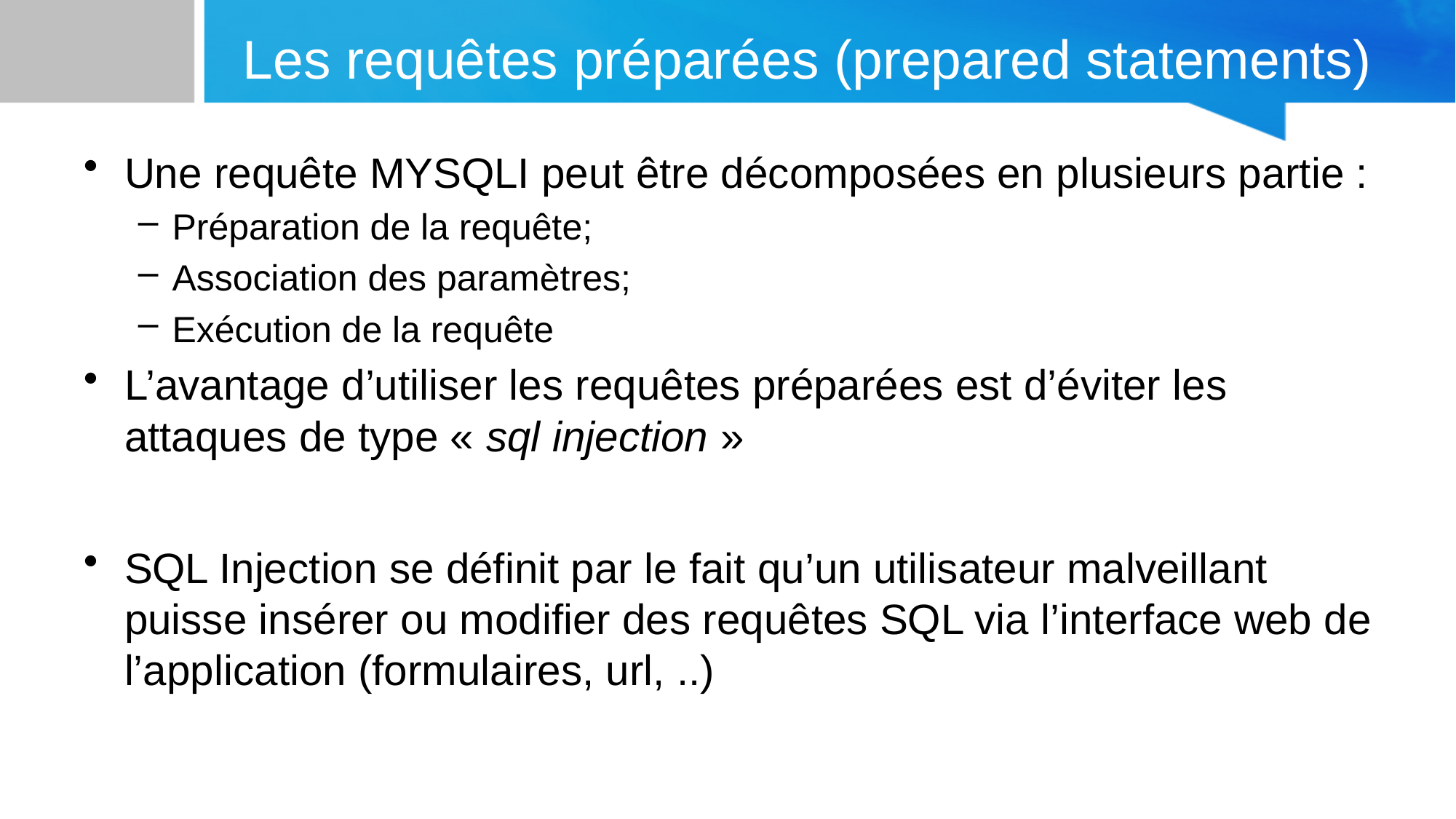

# Les requêtes préparées (prepared statements)
Une requête MYSQLI peut être décomposées en plusieurs partie :
Préparation de la requête;
Association des paramètres;
Exécution de la requête
L’avantage d’utiliser les requêtes préparées est d’éviter les attaques de type « sql injection »

SQL Injection se définit par le fait qu’un utilisateur malveillant puisse insérer ou modifier des requêtes SQL via l’interface web de l’application (formulaires, url, ..)